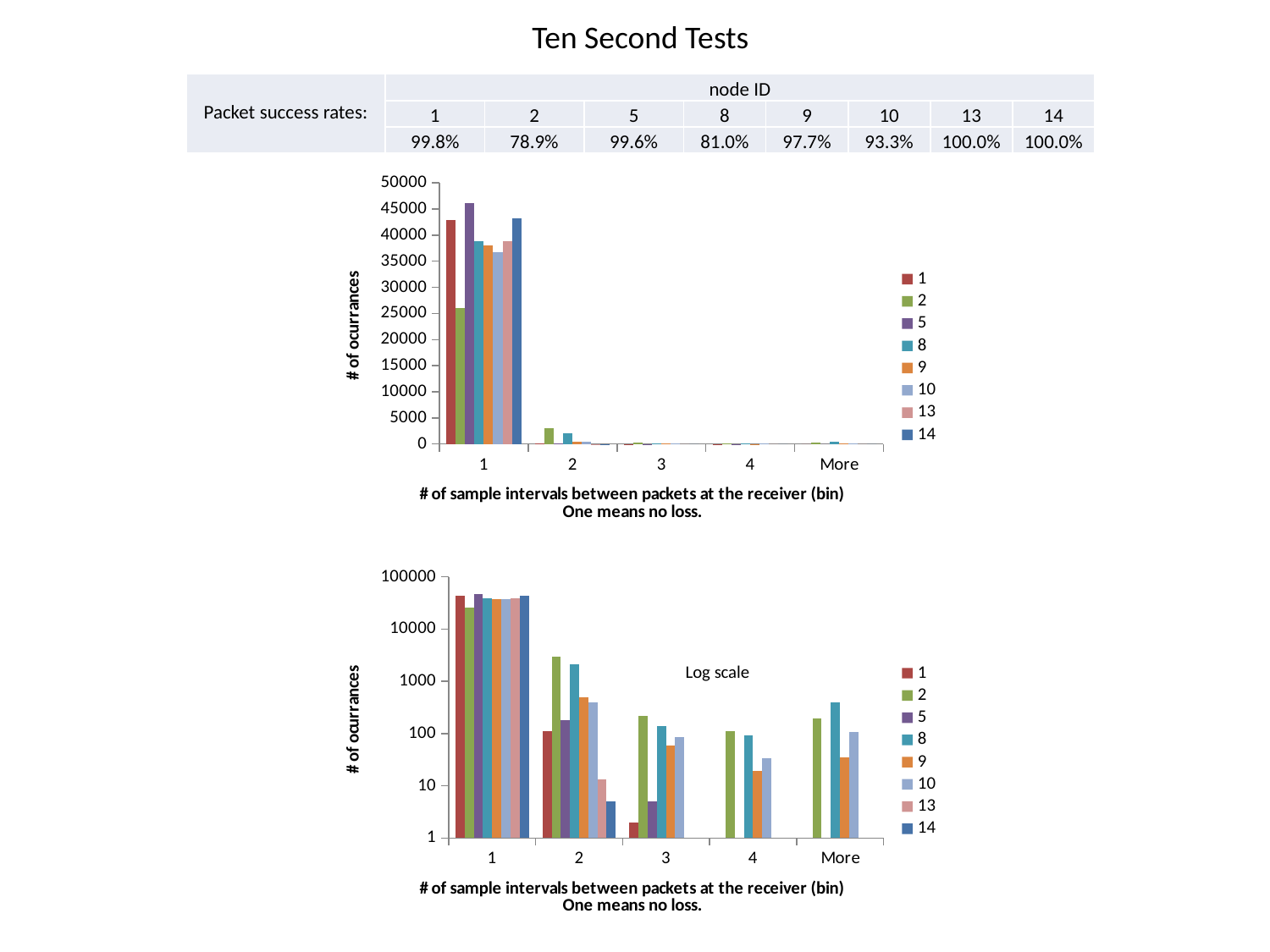

Ten Second Tests
| Packet success rates: | node ID |  |  |  |  |  |  |  |
| --- | --- | --- | --- | --- | --- | --- | --- | --- |
|  | 1 | 2 | 5 | 8 | 9 | 10 | 13 | 14 |
|  | 99.8% | 78.9% | 99.6% | 81.0% | 97.7% | 93.3% | 100.0% | 100.0% |

### Chart

| Category |  |  |  |  |  |  |  |  |
|---|---|---|---|---|---|---|---|---|
| 1 | 43149.0 | 42923.0 | 26019.0 | 46095.0 | 38784.0 | 37949.0 | 36754.0 | 38895.0 |
| 2 | 5.0 | 112.0 | 2981.0 | 183.0 | 2129.0 | 490.0 | 399.0 | 13.0 |
| 3 | 0.0 | 2.0 | 220.0 | 5.0 | 141.0 | 59.0 | 87.0 | 0.0 |
| 4 | 0.0 | 1.0 | 110.0 | 1.0 | 91.0 | 19.0 | 34.0 | 0.0 |
| More | 0.0 | 0.0 | 198.0 | 0.0 | 389.0 | 35.0 | 109.0 | 0.0 |

### Chart

| Category |  |  |  |  |  |  |  |  |
|---|---|---|---|---|---|---|---|---|
| 1 | 43149.0 | 42923.0 | 26019.0 | 46095.0 | 38784.0 | 37949.0 | 36754.0 | 38895.0 |
| 2 | 5.0 | 112.0 | 2981.0 | 183.0 | 2129.0 | 490.0 | 399.0 | 13.0 |
| 3 | 0.0 | 2.0 | 220.0 | 5.0 | 141.0 | 59.0 | 87.0 | 0.0 |
| 4 | 0.0 | 1.0 | 110.0 | 1.0 | 91.0 | 19.0 | 34.0 | 0.0 |
| More | 0.0 | 0.0 | 198.0 | 0.0 | 389.0 | 35.0 | 109.0 | 0.0 |
Log scale